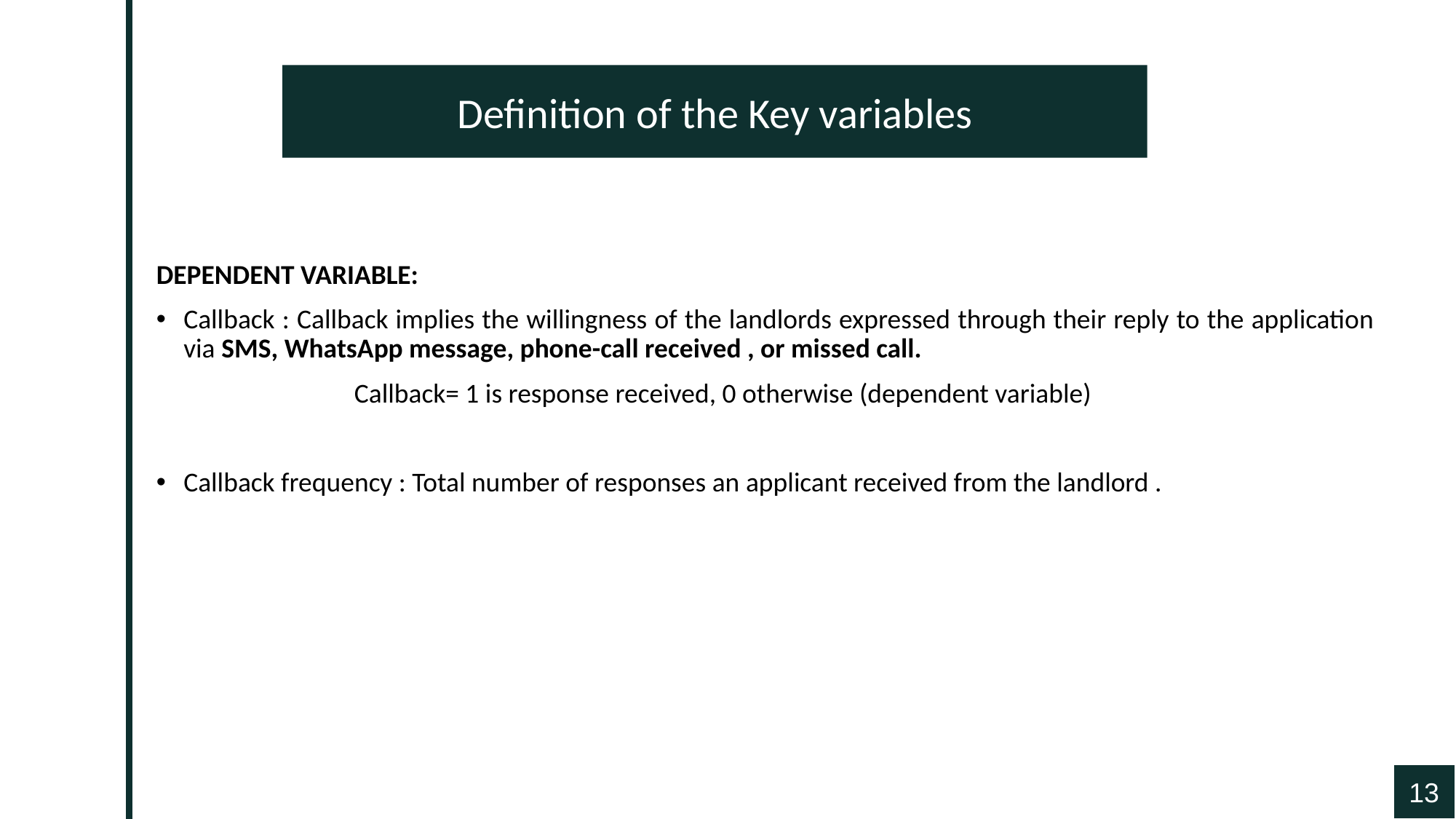

Definition of the Key variables
DEPENDENT VARIABLE:
Callback : Callback implies the willingness of the landlords expressed through their reply to the application   via SMS, WhatsApp message, phone-call received , or missed call.
                                Callback= 1 is response received, 0 otherwise (dependent variable)

Callback frequency : Total number of responses an applicant received from the landlord .

13